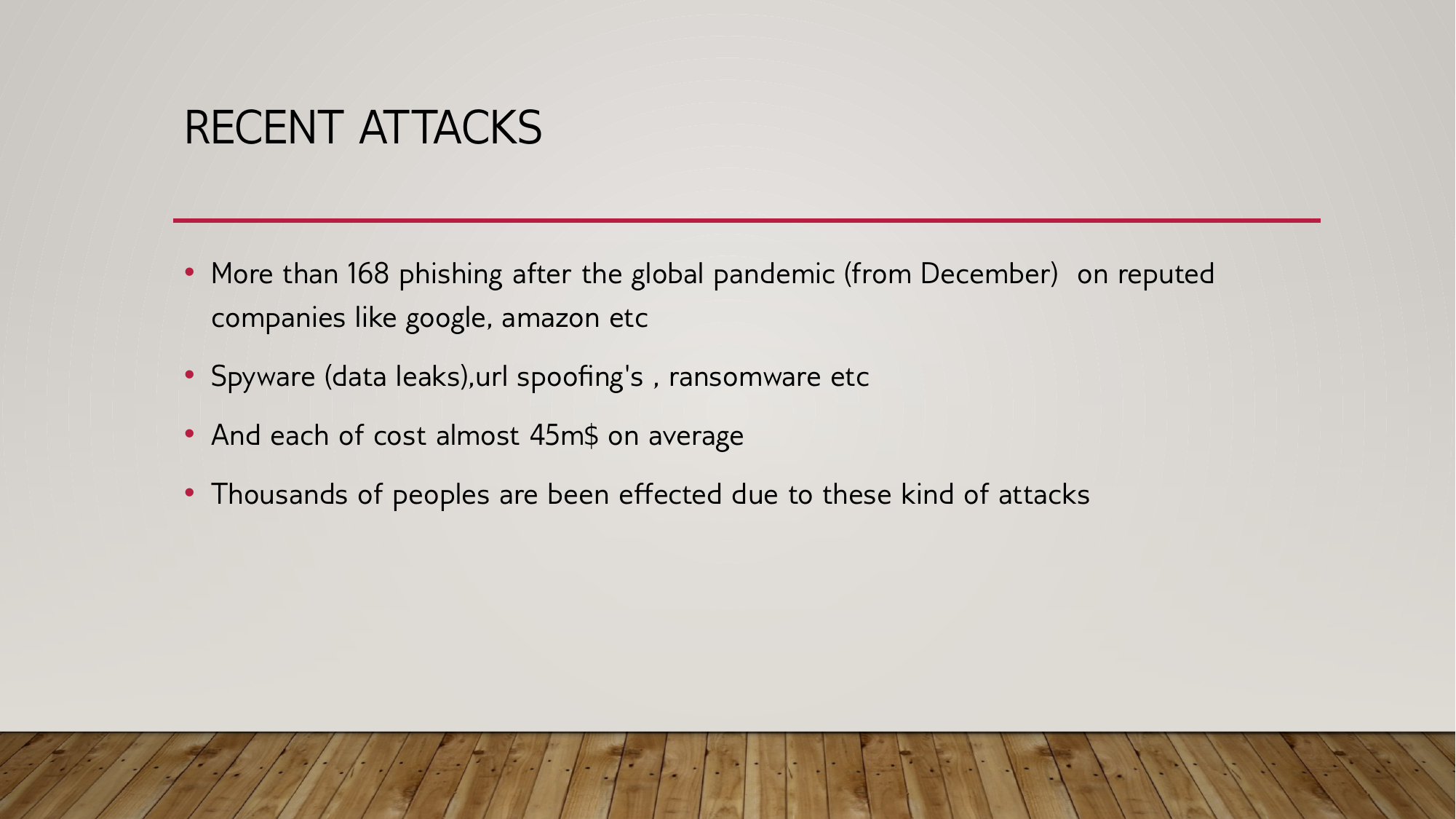

# Recent attacks
More than 168 phishing after the global pandemic (from December)  on reputed companies like google, amazon etc
Spyware (data leaks),url spoofing's , ransomware etc
And each of cost almost 45m$ on average
Thousands of peoples are been effected due to these kind of attacks